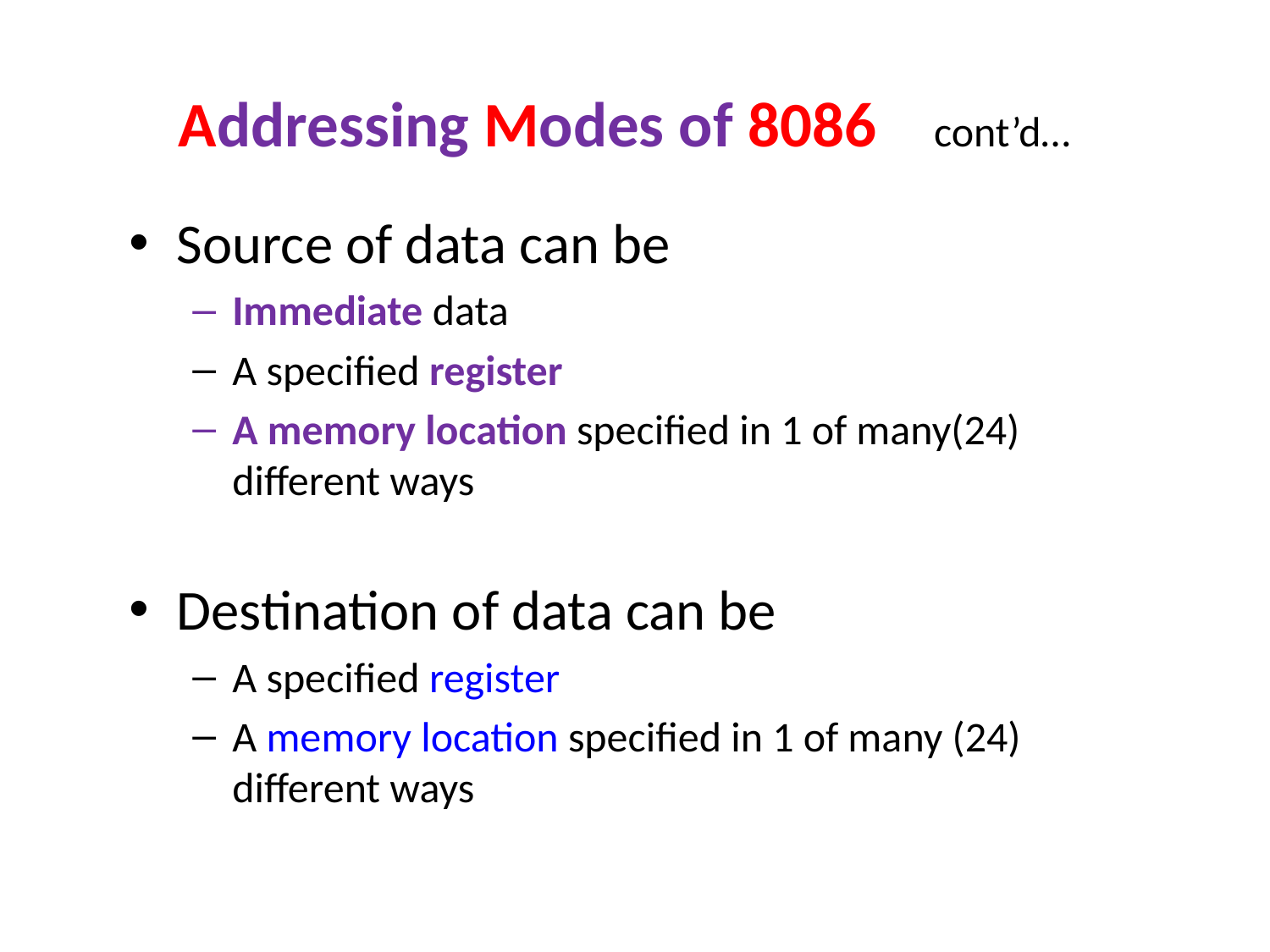

Addressing Modes of 8086    cont’d…
Source of data can be
Immediate data
A specified register
A memory location specified in 1 of many(24) different ways

Destination of data can be
A specified register
A memory location specified in 1 of many (24) different ways